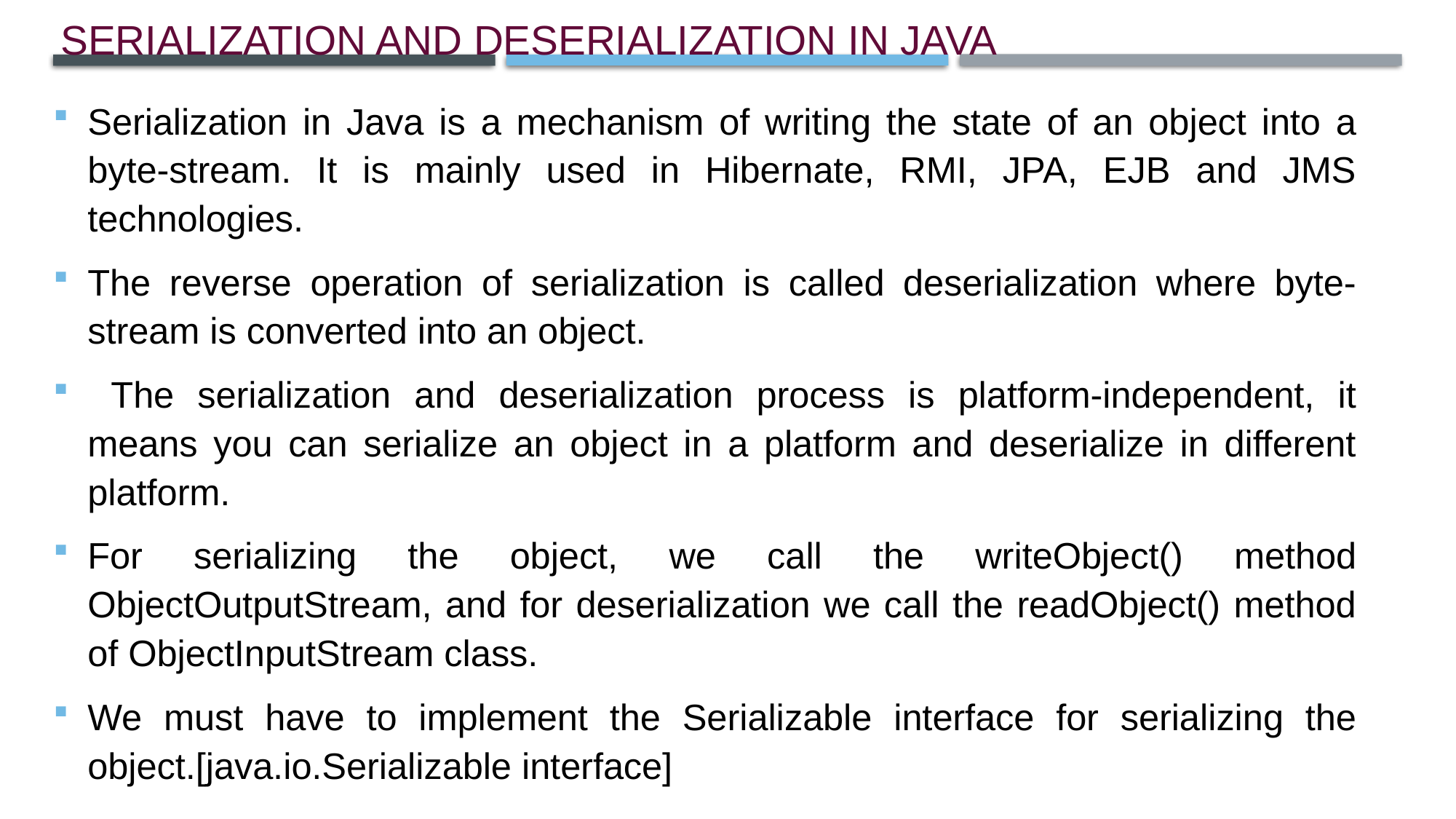

# Serialization and Deserialization in Java
Serialization in Java is a mechanism of writing the state of an object into a byte-stream. It is mainly used in Hibernate, RMI, JPA, EJB and JMS technologies.
The reverse operation of serialization is called deserialization where byte-stream is converted into an object.
 The serialization and deserialization process is platform-independent, it means you can serialize an object in a platform and deserialize in different platform.
For serializing the object, we call the writeObject() method ObjectOutputStream, and for deserialization we call the readObject() method of ObjectInputStream class.
We must have to implement the Serializable interface for serializing the object.[java.io.Serializable interface]